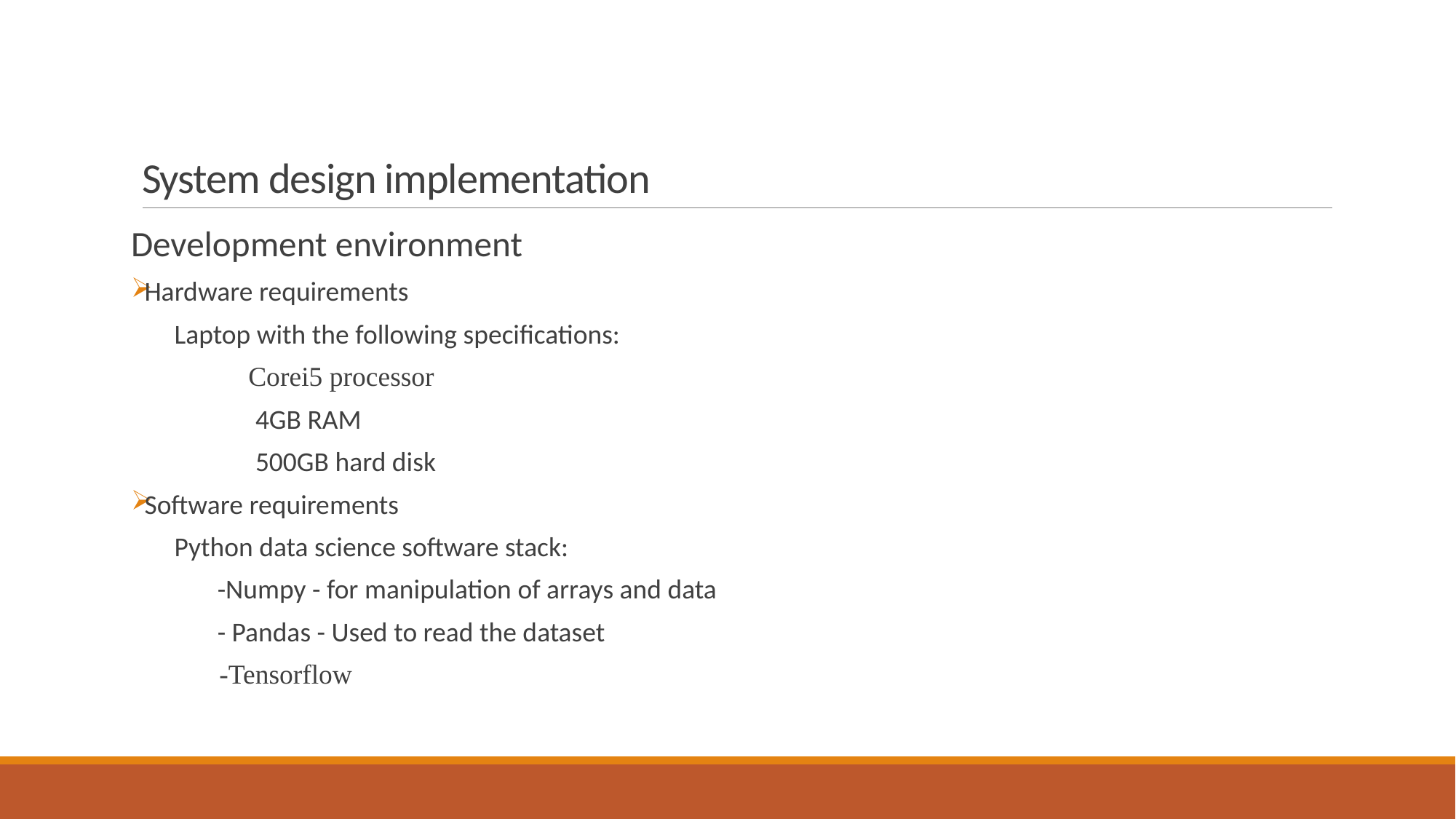

# System design implementation
Development environment
Hardware requirements
       Laptop with the following specifications:
                 Corei5 processor
                  4GB RAM
                  500GB hard disk
Software requirements
       Python data science software stack:
	            -Numpy - for manipulation of arrays and data
	            - Pandas - Used to read the dataset
	           -Tensorflow